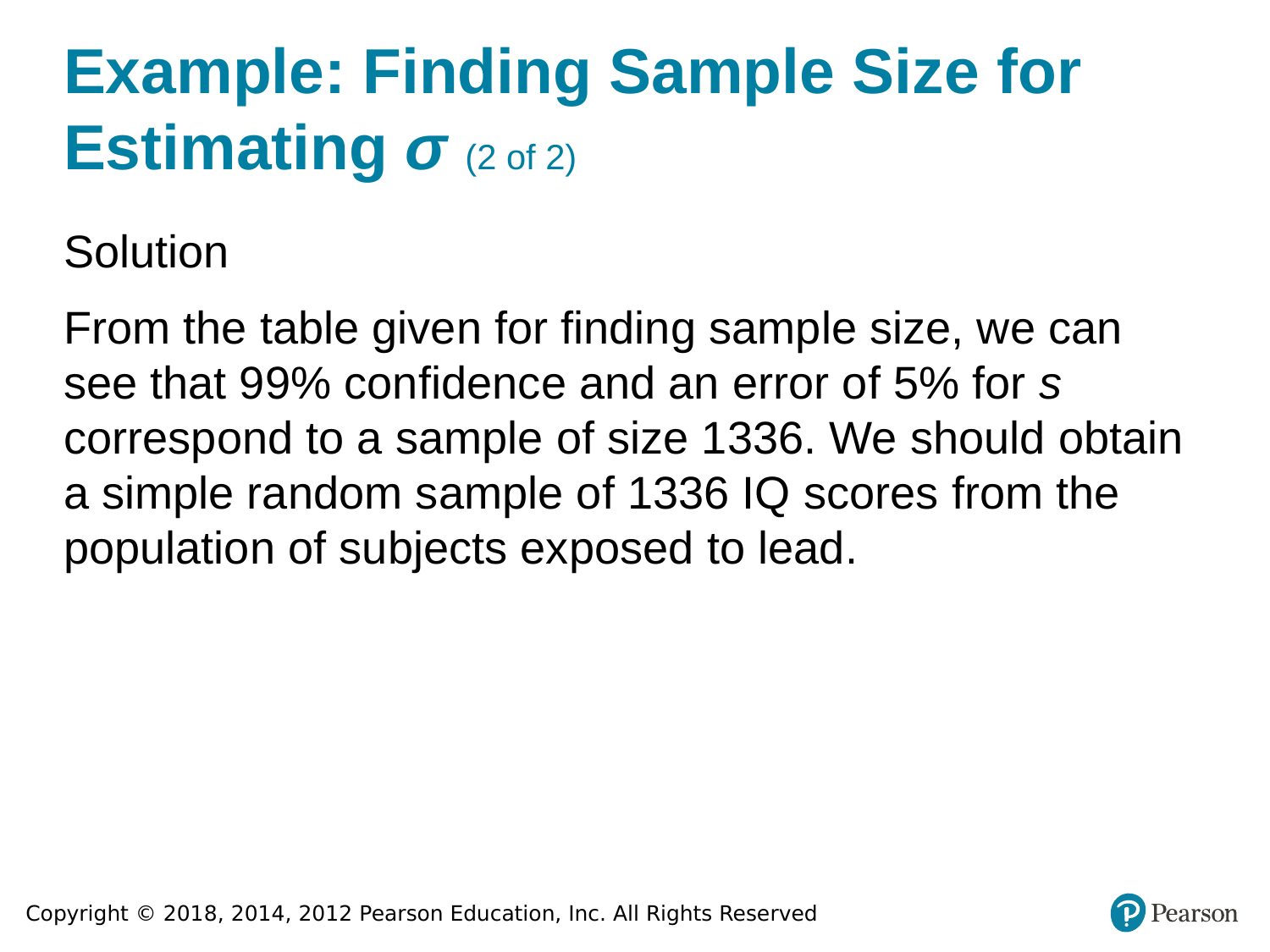

# Example: Finding Sample Size for Estimating σ (2 of 2)
Solution
From the table given for finding sample size, we can see that 99% confidence and an error of 5% for s correspond to a sample of size 1336. We should obtain a simple random sample of 1336 IQ scores from the population of subjects exposed to lead.